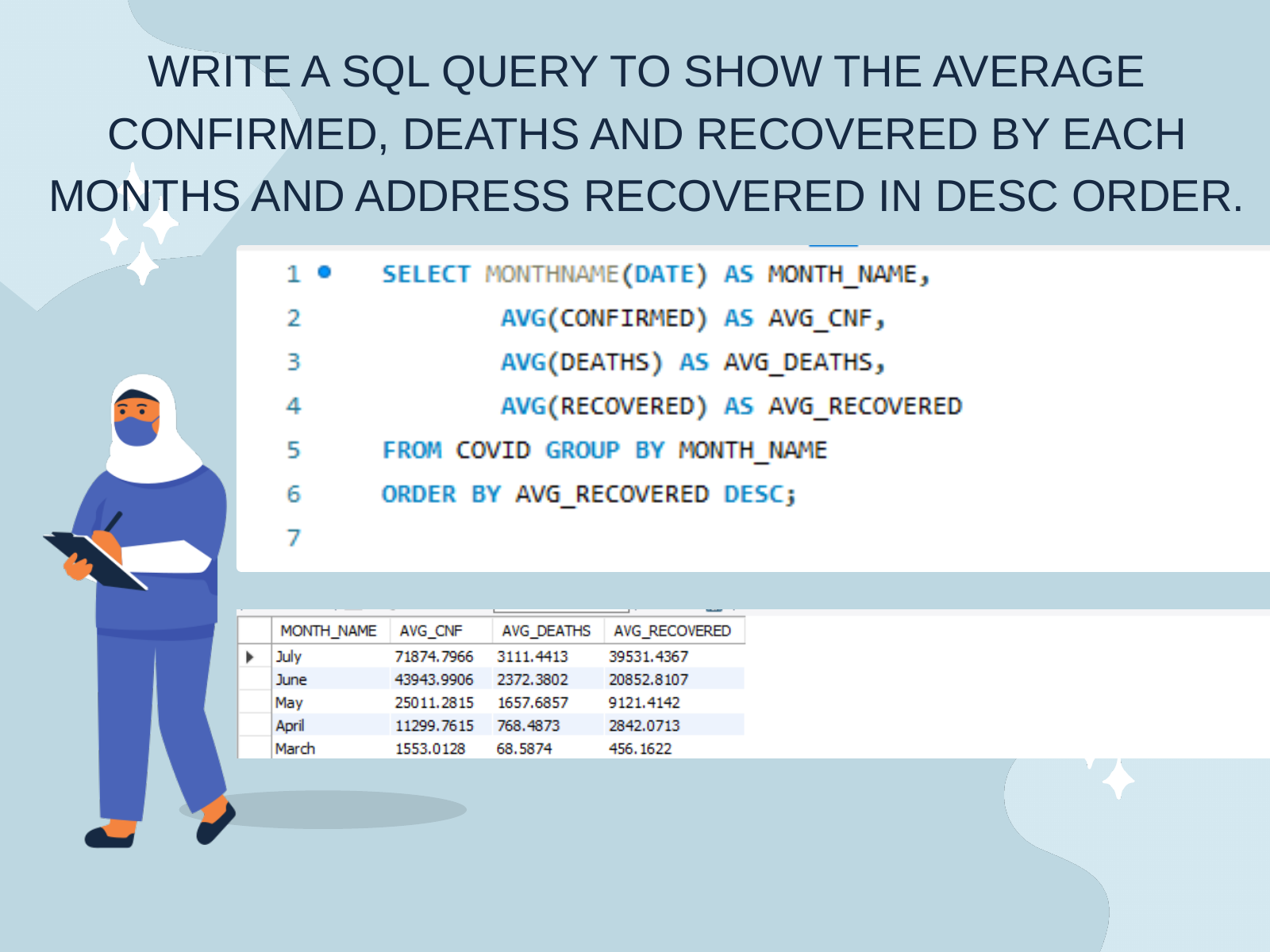

WRITE A SQL QUERY TO SHOW THE AVERAGE CONFIRMED, DEATHS AND RECOVERED BY EACH MONTHS AND ADDRESS RECOVERED IN DESC ORDER.